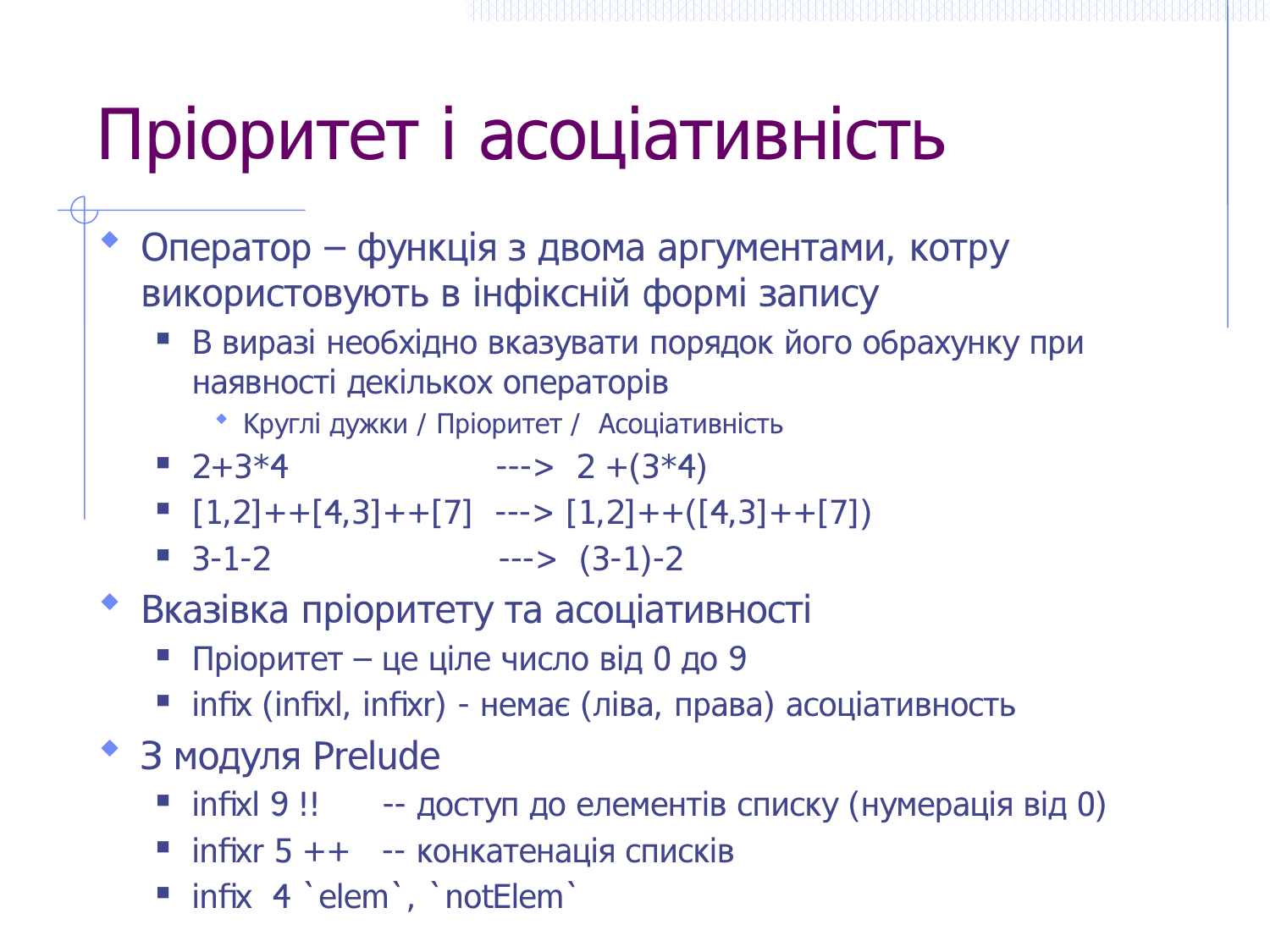

# Пріоритет і асоціативність
Оператор – функція з двома аргументами, котру використовують в інфіксній формі запису
В виразі необхідно вказувати порядок його обрахунку при наявності декількох операторів
Круглі дужки / Пріоритет /  Асоціативність
2+3*4                    --->  2 +(3*4)
[1,2]++[4,3]++[7]  ---> [1,2]++([4,3]++[7])
3-1-2                      --->  (3-1)-2
Вказівка пріоритету та асоціативності
Пріоритет – це ціле число від 0 до 9
infix (infixl, infixr) - немає (ліва, права) асоціативность
З модуля Prelude
infixl 9 !!      -- доступ до елементів списку (нумерація від 0)
infixr 5 ++   -- конкатенація списків
infix  4 `elem`, `notElem`